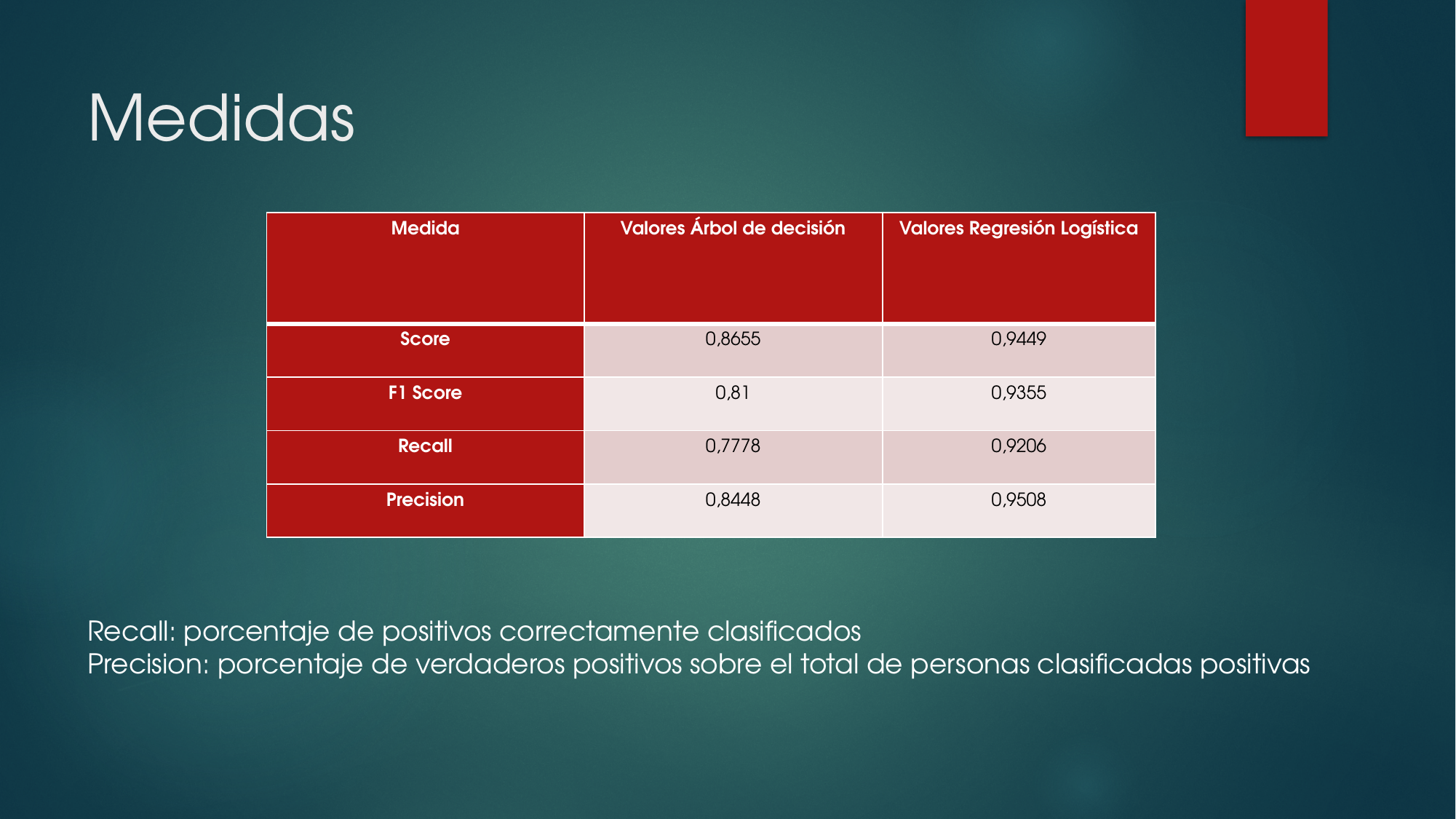

# Medidas
| Medida | Valores Árbol de decisión | Valores Regresión Logística |
| --- | --- | --- |
| Score | 0,8655 | 0,9449 |
| F1 Score | 0,81 | 0,9355 |
| Recall | 0,7778 | 0,9206 |
| Precision | 0,8448 | 0,9508 |
Recall: porcentaje de positivos correctamente clasificados
Precision: porcentaje de verdaderos positivos sobre el total de personas clasificadas positivas